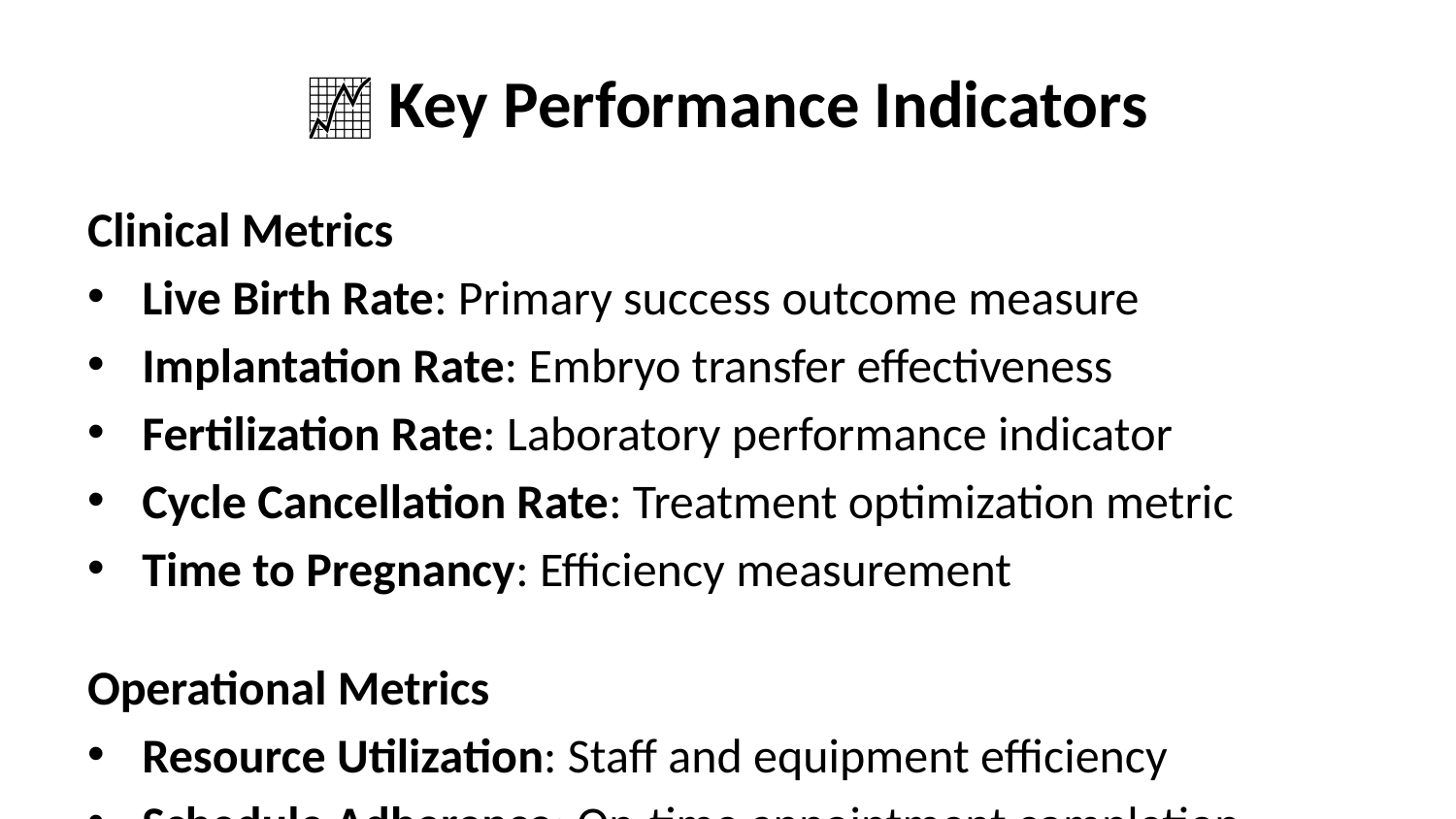

# 📈 Key Performance Indicators
Clinical Metrics
Live Birth Rate: Primary success outcome measure
Implantation Rate: Embryo transfer effectiveness
Fertilization Rate: Laboratory performance indicator
Cycle Cancellation Rate: Treatment optimization metric
Time to Pregnancy: Efficiency measurement
Operational Metrics
Resource Utilization: Staff and equipment efficiency
Schedule Adherence: On-time appointment completion
Patient Satisfaction: Experience and outcome ratings
Staff Wellness Score: Burnout prevention effectiveness
Cost per Cycle: Financial efficiency tracking
Quality Metrics
Data Completeness: Record accuracy and completeness
Protocol Compliance: Adherence to treatment standards
Safety Indicators: Adverse event tracking
Regulatory Compliance: SART/ESHRE reporting accuracy
Continuous Improvement: Trend analysis and optimization